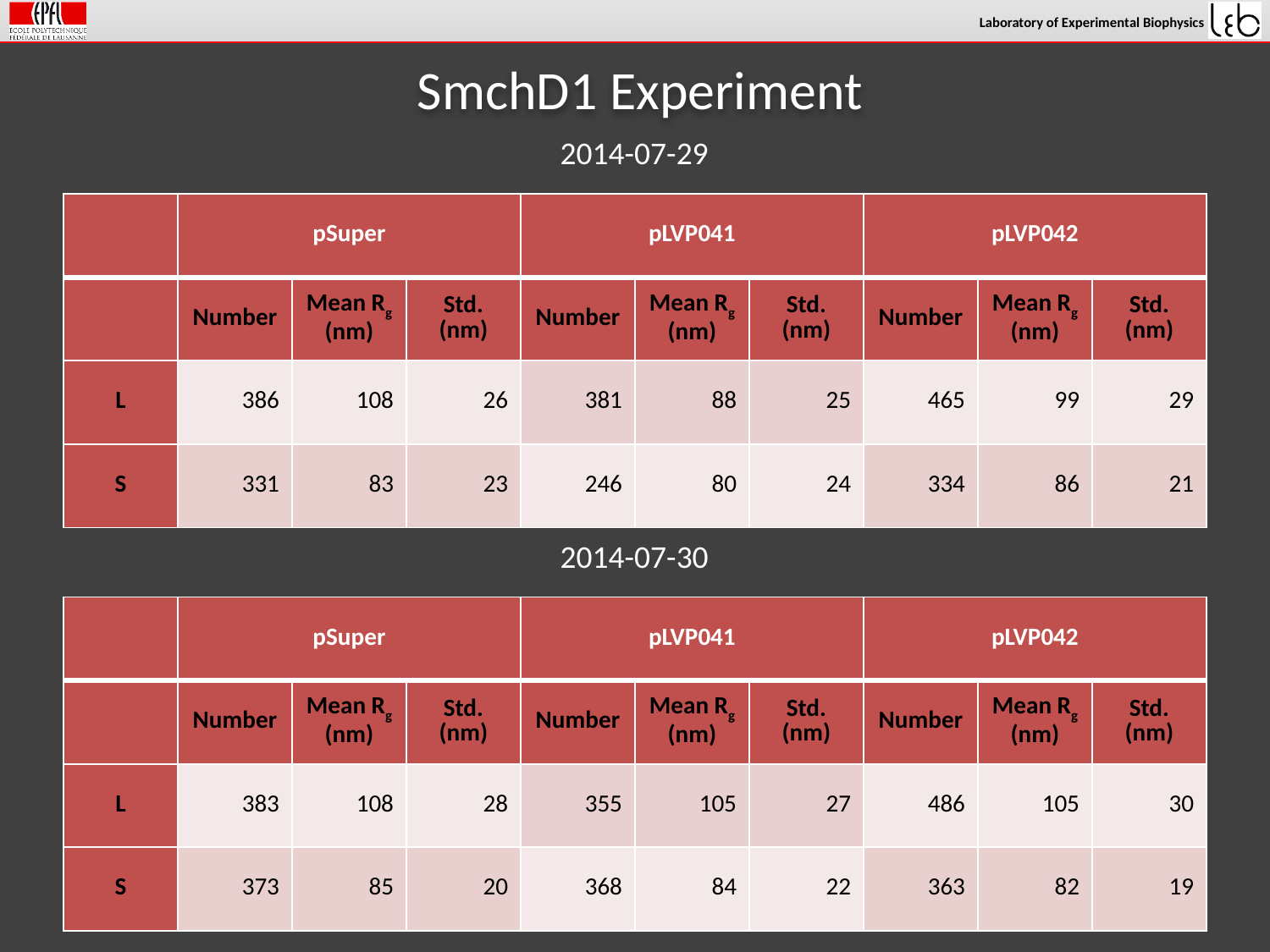

# SmchD1 Experiment
2014-07-29
|  | pSuper |  |  | pLVP041 |  |  | pLVP042 |  |  |
| --- | --- | --- | --- | --- | --- | --- | --- | --- | --- |
|  | Number | Mean Rg (nm) | Std. (nm) | Number | Mean Rg (nm) | Std. (nm) | Number | Mean Rg (nm) | Std. (nm) |
| L | 386 | 108 | 26 | 381 | 88 | 25 | 465 | 99 | 29 |
| S | 331 | 83 | 23 | 246 | 80 | 24 | 334 | 86 | 21 |
2014-07-30
|  | pSuper |  |  | pLVP041 |  |  | pLVP042 |  |  |
| --- | --- | --- | --- | --- | --- | --- | --- | --- | --- |
|  | Number | Mean Rg (nm) | Std. (nm) | Number | Mean Rg (nm) | Std. (nm) | Number | Mean Rg (nm) | Std. (nm) |
| L | 383 | 108 | 28 | 355 | 105 | 27 | 486 | 105 | 30 |
| S | 373 | 85 | 20 | 368 | 84 | 22 | 363 | 82 | 19 |
28